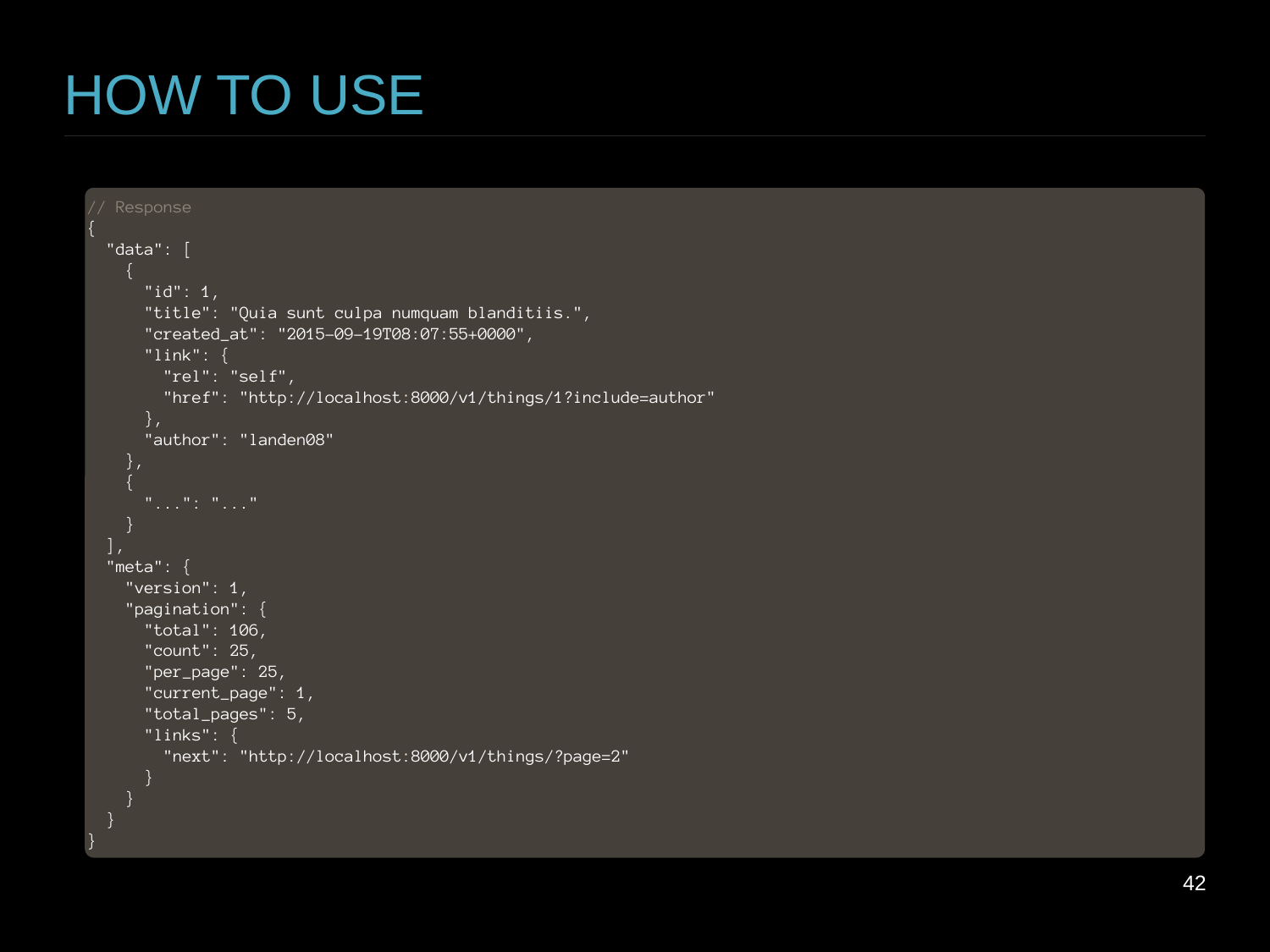

# HOW TO USE
// Response
{
  "data": [
    {
      "id": 1,
      "title": "Quia sunt culpa numquam blanditiis.",
      "created_at": "2015-09-19T08:07:55+0000",
      "link": {
        "rel": "self",
        "href": "http://localhost:8000/v1/things/1?include=author"
      },
      "author": "landen08"
    },
    {
      "...": "..."
    }
  ],
  "meta": {
    "version": 1,
    "pagination": {
      "total": 106,
      "count": 25,
      "per_page": 25,
      "current_page": 1,
      "total_pages": 5,
      "links": {
        "next": "http://localhost:8000/v1/things/?page=2"
      }
    }
  }
}
42